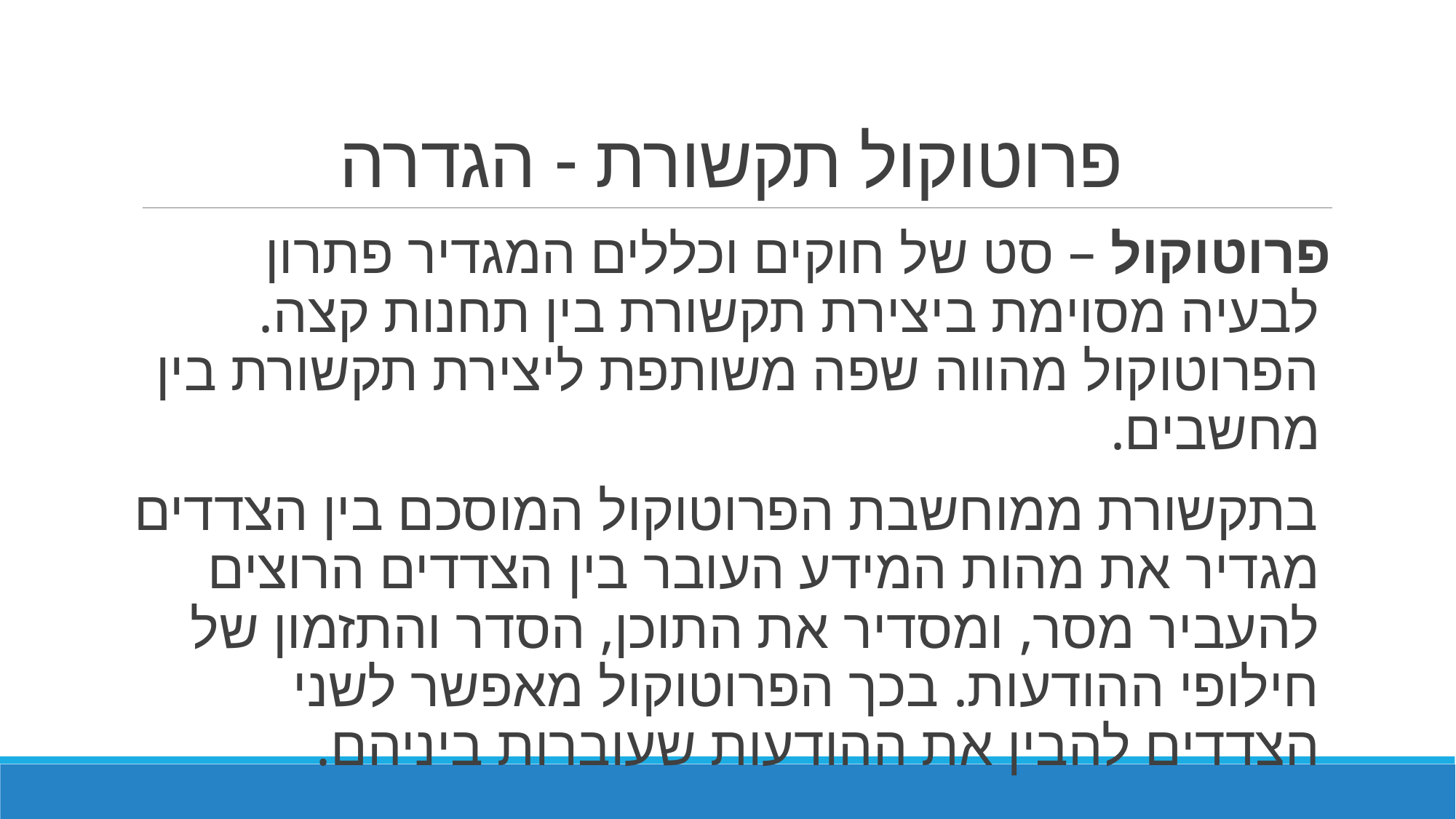

# פרוטוקול תקשורת - הגדרה
פרוטוקול – סט של חוקים וכללים המגדיר פתרון לבעיה מסוימת ביצירת תקשורת בין תחנות קצה. הפרוטוקול מהווה שפה משותפת ליצירת תקשורת בין מחשבים.
בתקשורת ממוחשבת הפרוטוקול המוסכם בין הצדדים מגדיר את מהות המידע העובר בין הצדדים הרוצים להעביר מסר, ומסדיר את התוכן, הסדר והתזמון של חילופי ההודעות. בכך הפרוטוקול מאפשר לשני הצדדים להבין את ההודעות שעוברות ביניהם.